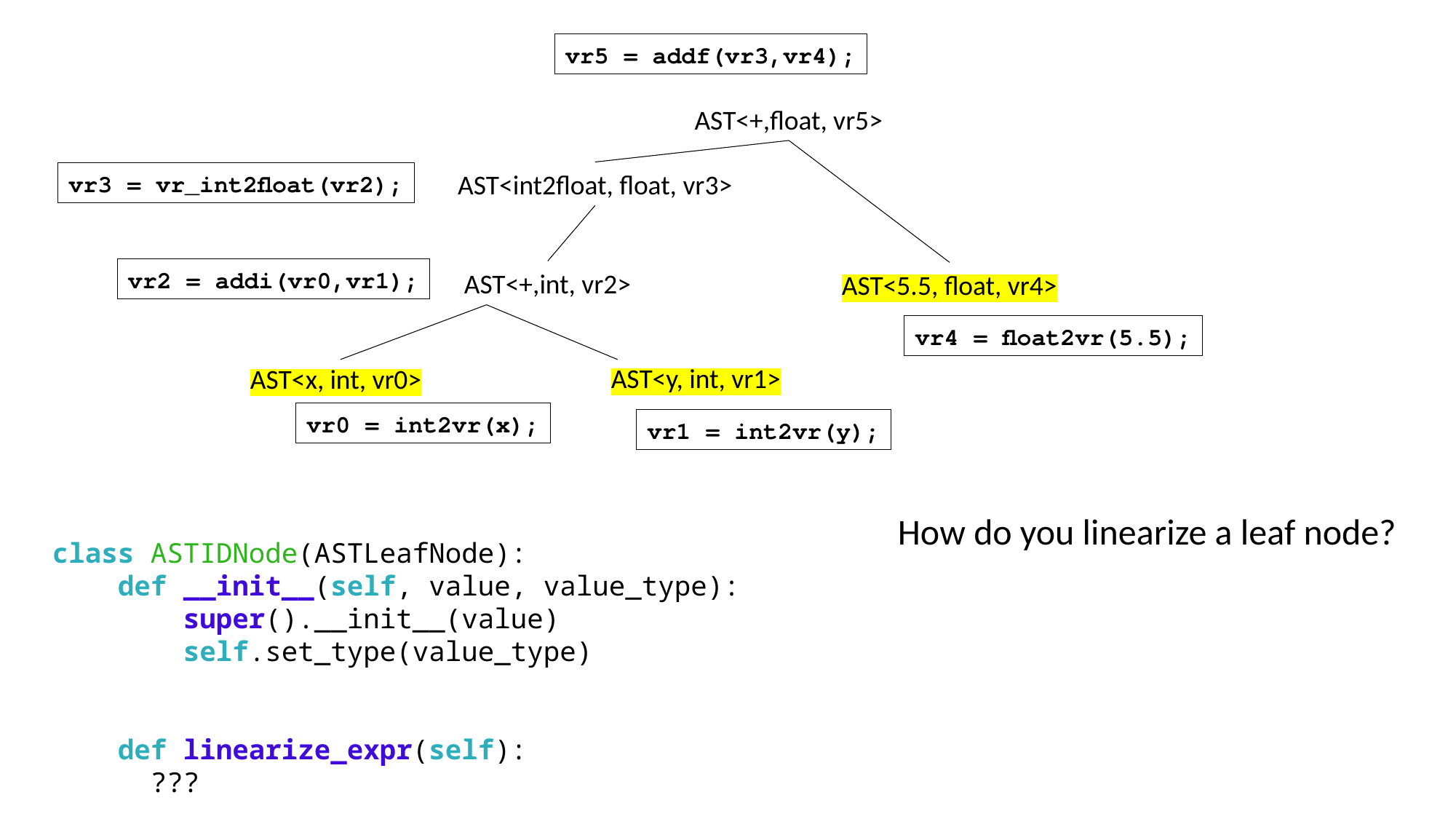

vr5 = addf(vr3,vr4);
AST<+,float, vr5>
AST<int2float, float, vr3>
vr3 = vr_int2float(vr2);
vr2 = addi(vr0,vr1);
AST<+,int, vr2>
AST<5.5, float, vr4>
vr4 = float2vr(5.5);
AST<y, int, vr1>
AST<x, int, vr0>
vr0 = int2vr(x);
vr1 = int2vr(y);
How do you linearize a leaf node?
class ASTIDNode(ASTLeafNode):
    def __init__(self, value, value_type):
        super().__init__(value)
        self.set_type(value_type)

    def linearize_expr(self):
      ???